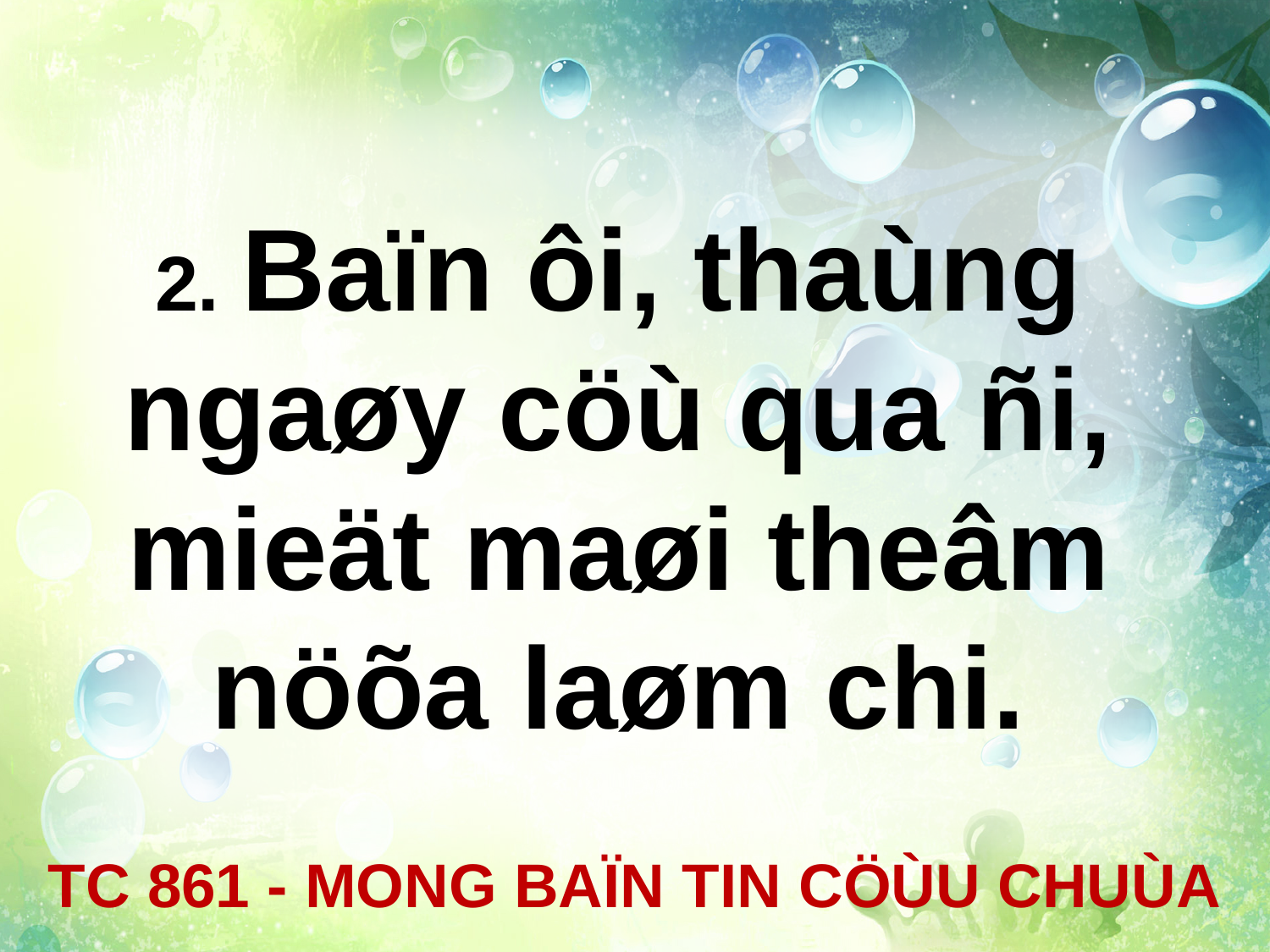

2. Baïn ôi, thaùng
ngaøy cöù qua ñi,
mieät maøi theâm
nöõa laøm chi.
TC 861 - MONG BAÏN TIN CÖÙU CHUÙA